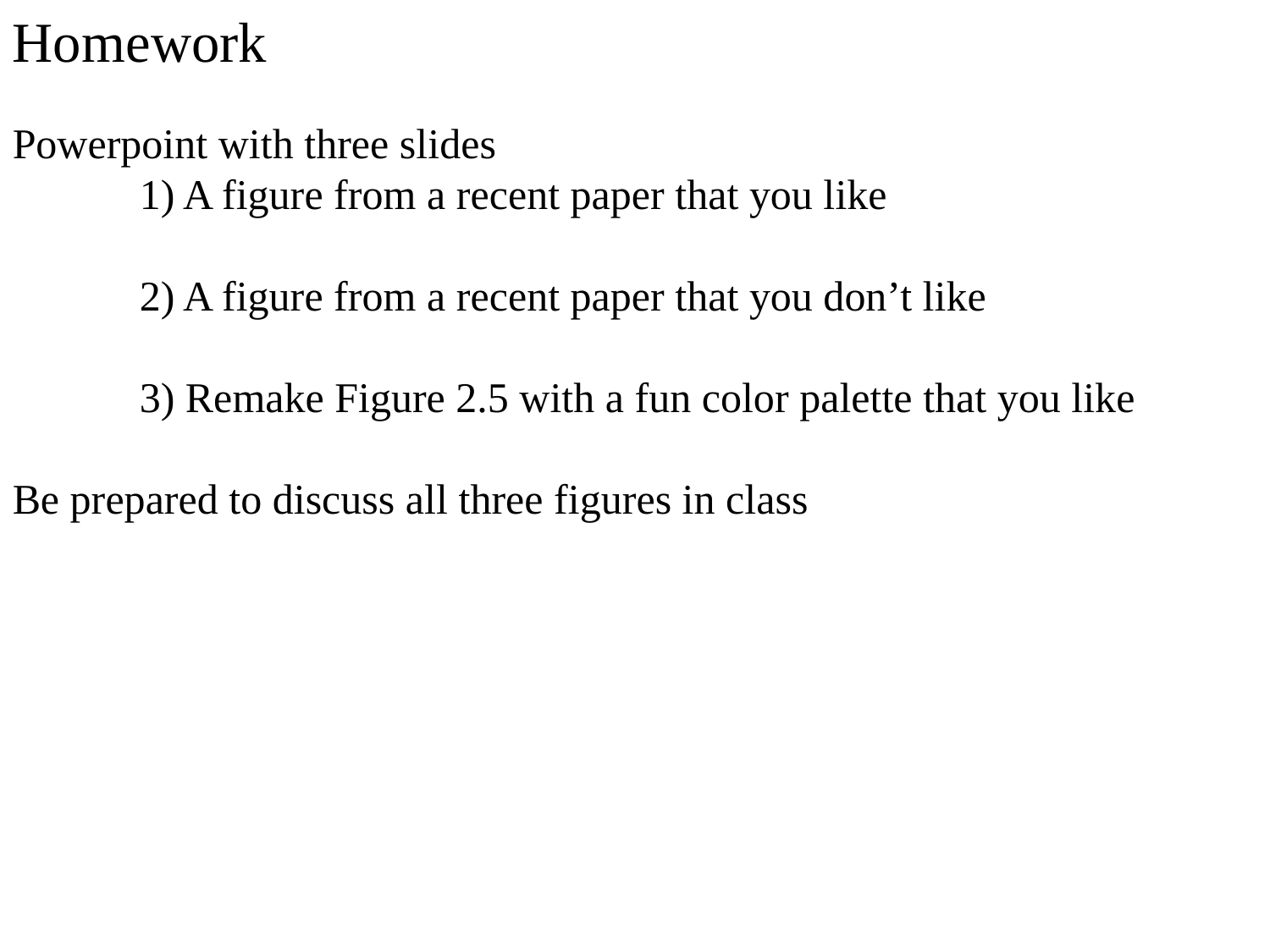

Homework
Powerpoint with three slides
	1) A figure from a recent paper that you like

	2) A figure from a recent paper that you don’t like

	3) Remake Figure 2.5 with a fun color palette that you like

Be prepared to discuss all three figures in class